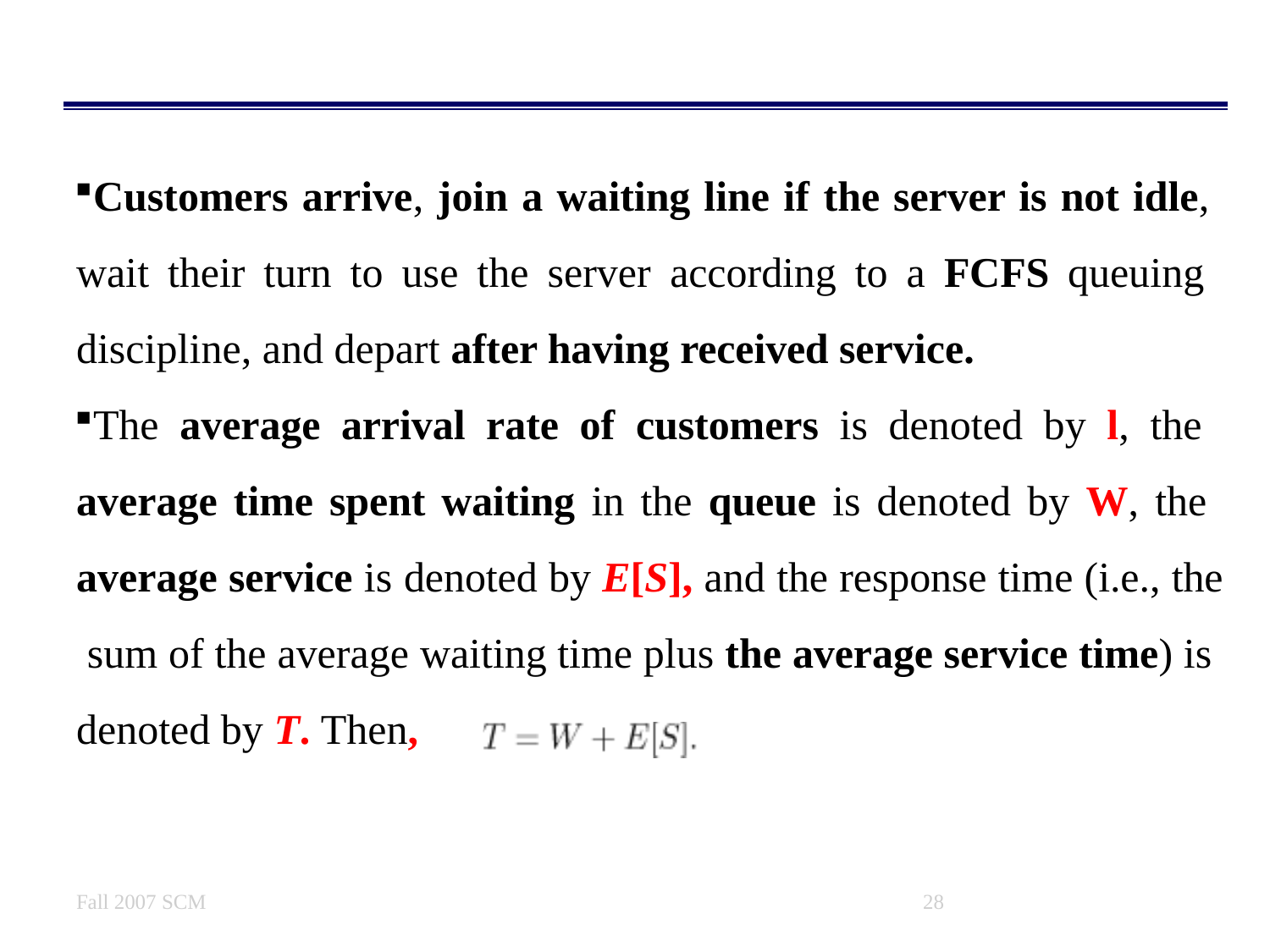

Customers arrive, join a waiting line if the server is not idle,  wait their turn to use the server according to a FCFS queuing  discipline, and depart after having received service.
The average arrival rate of customers is denoted by l, the  average time spent waiting in the queue is denoted by W, the  average service is denoted by E[S], and the response time (i.e., the  sum of the average waiting time plus the average service time) is  denoted by T. Then,

Fall 2007 SCM
28